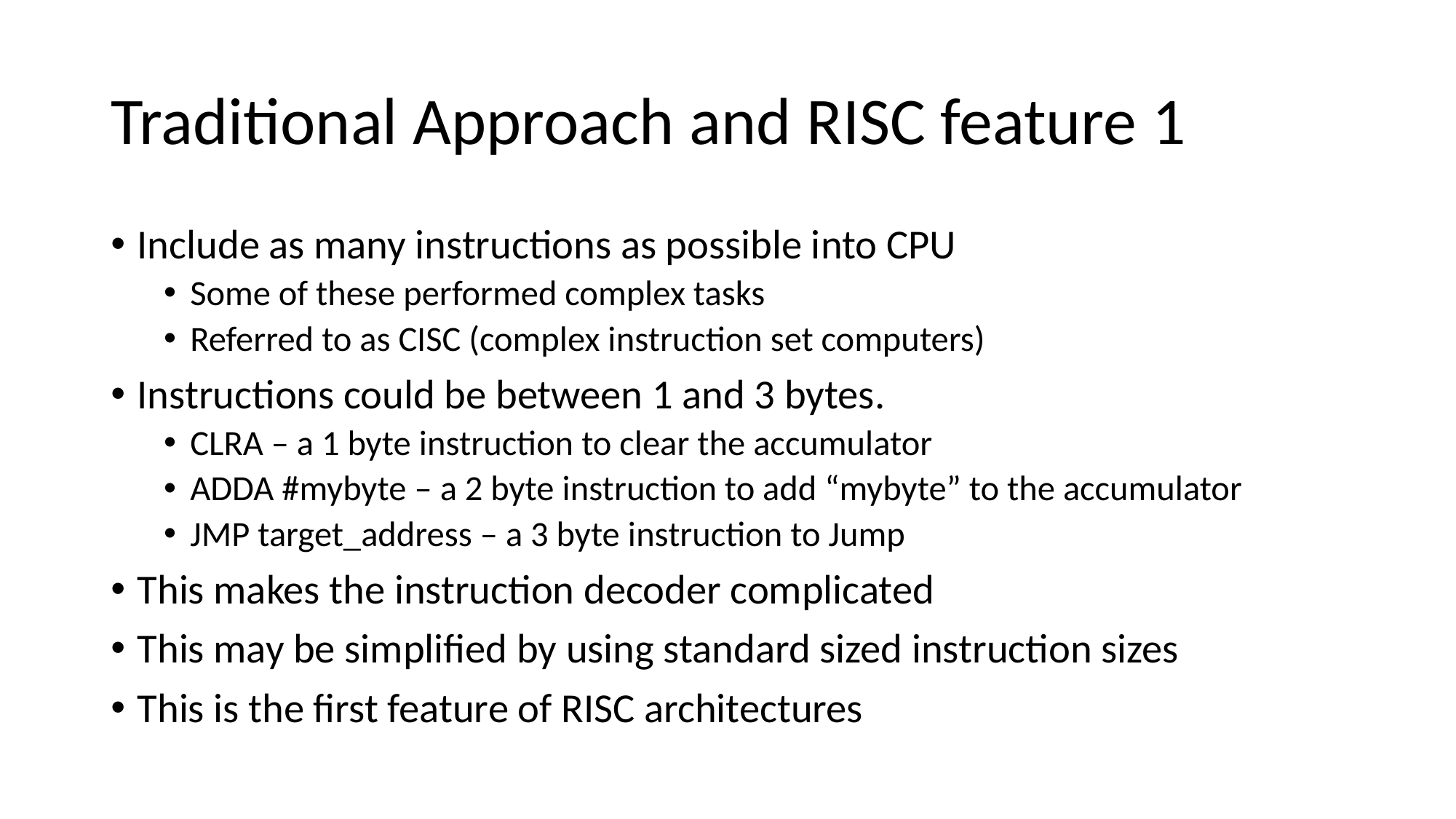

# Traditional Approach and RISC feature 1
Include as many instructions as possible into CPU
Some of these performed complex tasks
Referred to as CISC (complex instruction set computers)
Instructions could be between 1 and 3 bytes.
CLRA – a 1 byte instruction to clear the accumulator
ADDA #mybyte – a 2 byte instruction to add “mybyte” to the accumulator
JMP target_address – a 3 byte instruction to Jump
This makes the instruction decoder complicated
This may be simplified by using standard sized instruction sizes
This is the first feature of RISC architectures